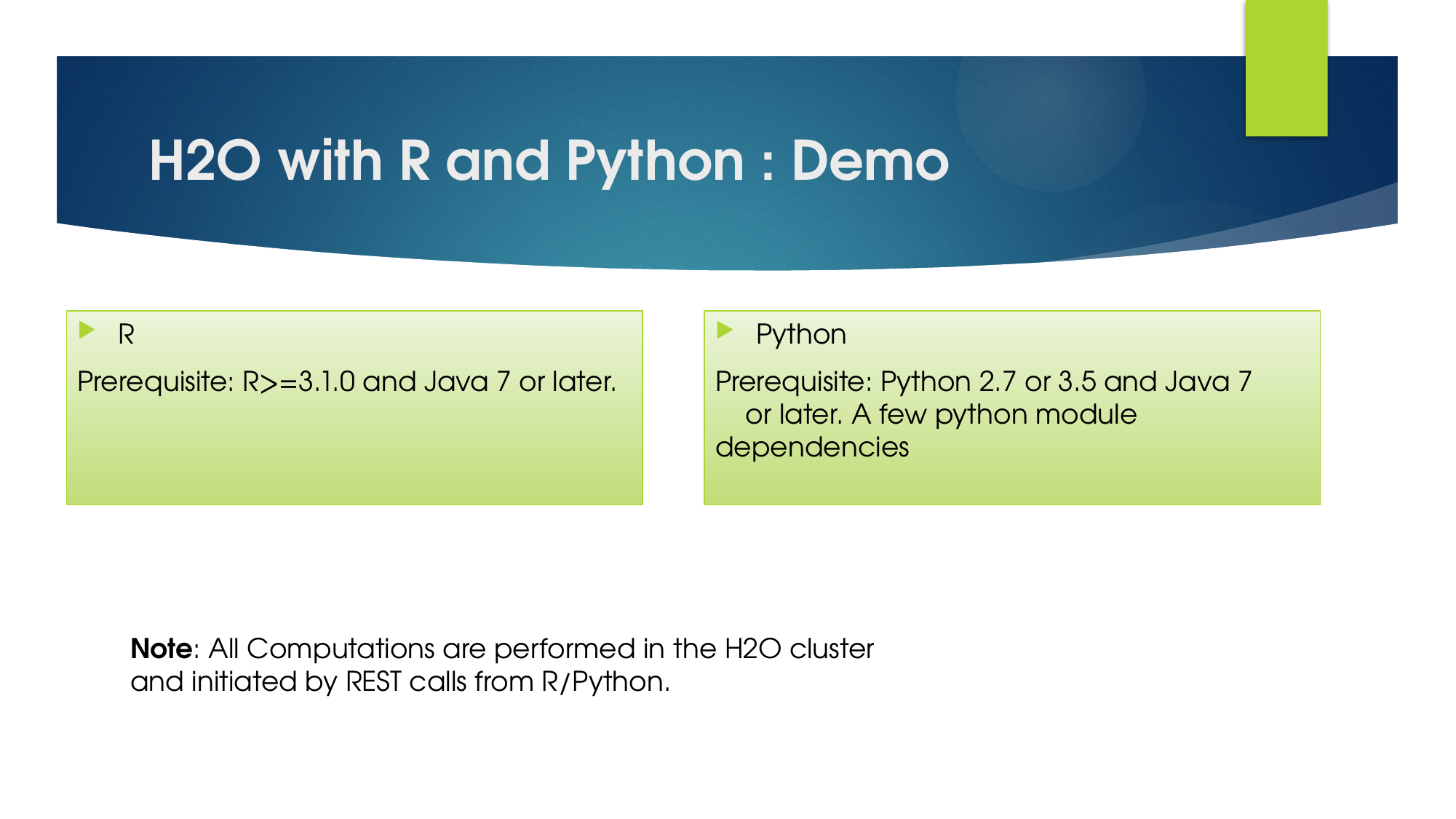

# H2O with R and Python : Demo
R
Prerequisite: R>=3.1.0 and Java 7 or later.
Python
Prerequisite: Python 2.7 or 3.5 and Java 7            or later. A few python module dependencies
Note: All Computations are performed in the H2O cluster and initiated by REST calls from R/Python.